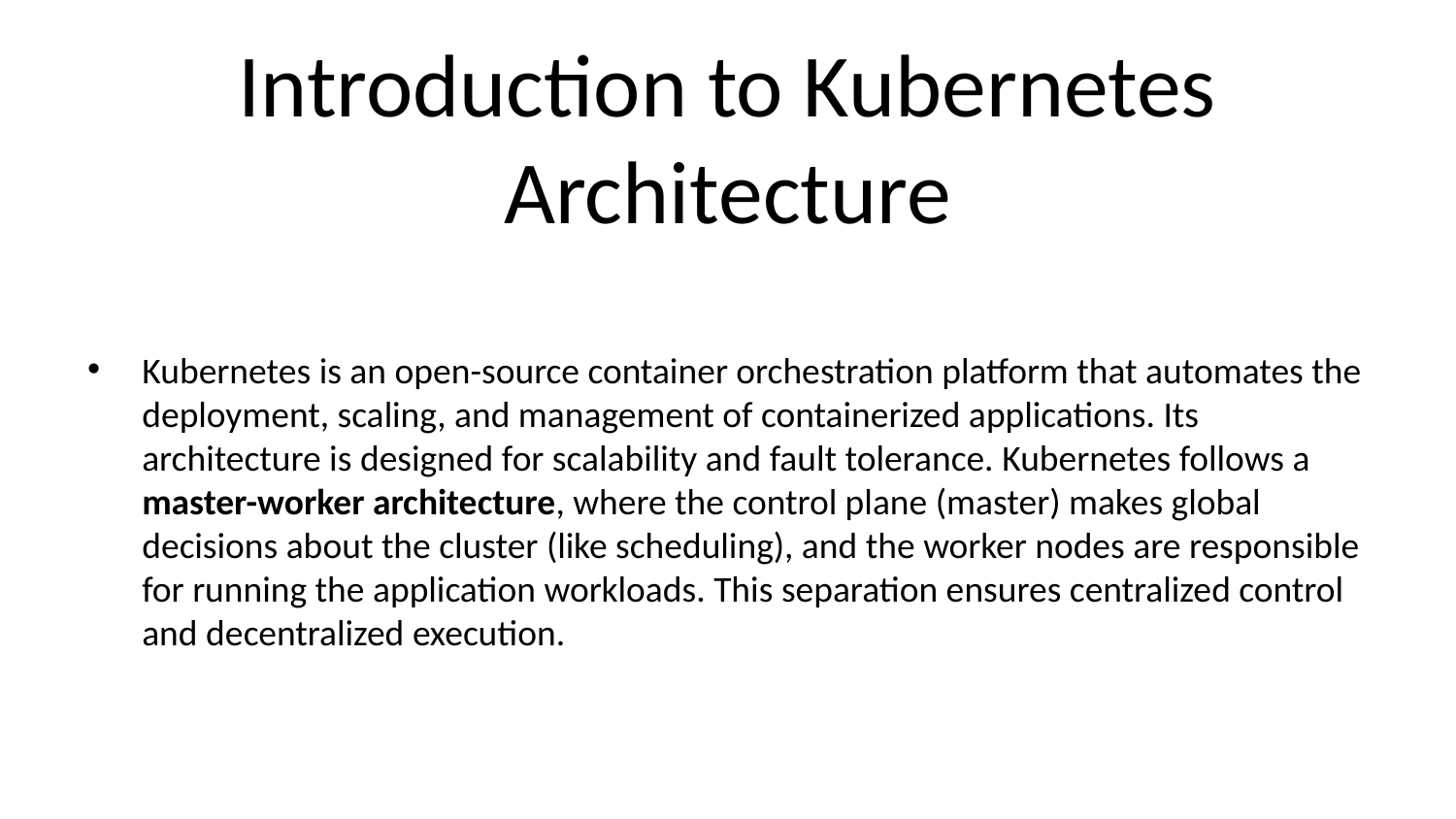

# Introduction to Kubernetes Architecture

Kubernetes is an open-source container orchestration platform that automates the deployment, scaling, and management of containerized applications. Its architecture is designed for scalability and fault tolerance. Kubernetes follows a master-worker architecture, where the control plane (master) makes global decisions about the cluster (like scheduling), and the worker nodes are responsible for running the application workloads. This separation ensures centralized control and decentralized execution.